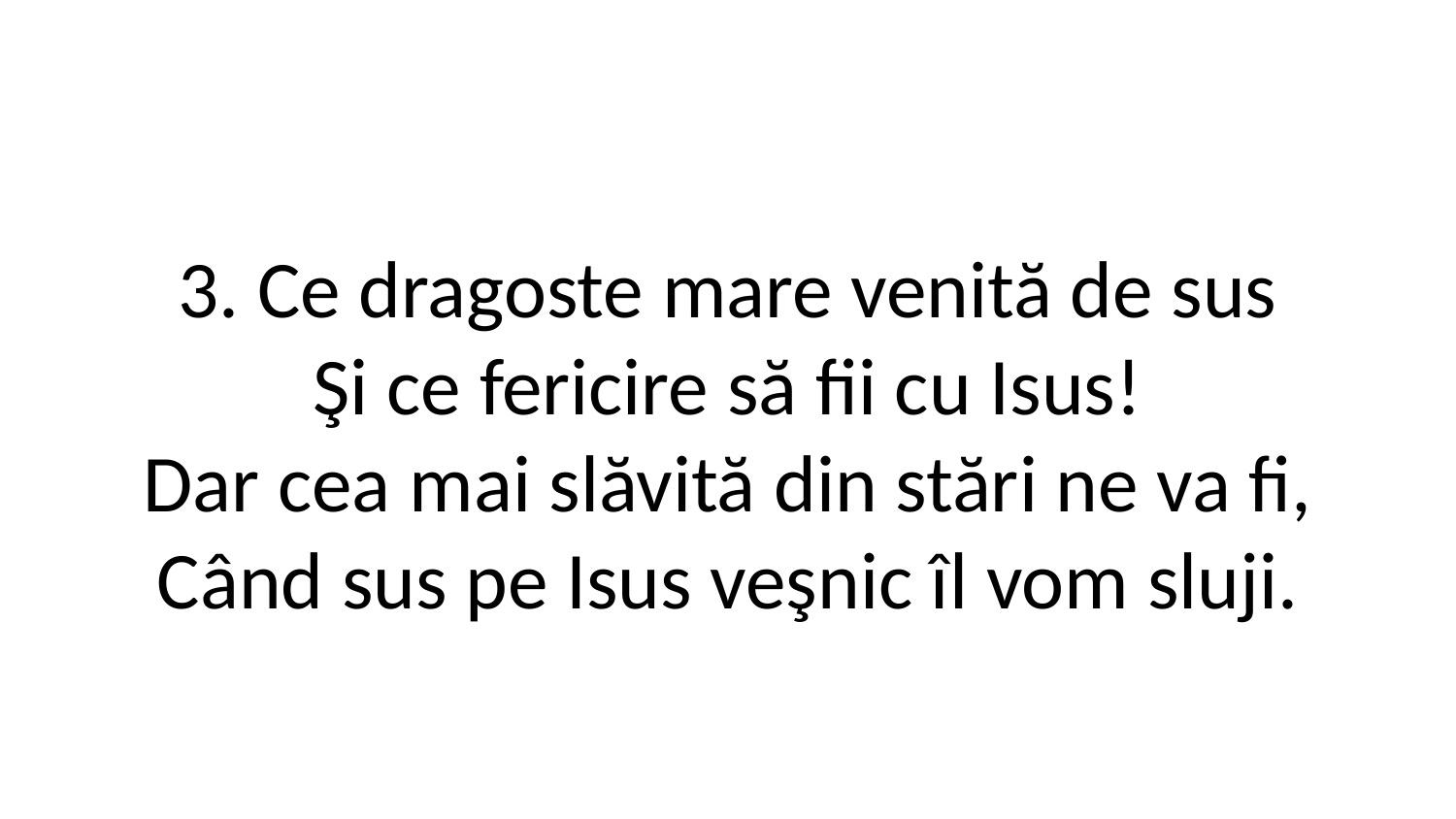

3. Ce dragoste mare venită de sus
Şi ce fericire să fii cu Isus!
Dar cea mai slăvită din stări ne va fi,
Când sus pe Isus veşnic îl vom sluji.